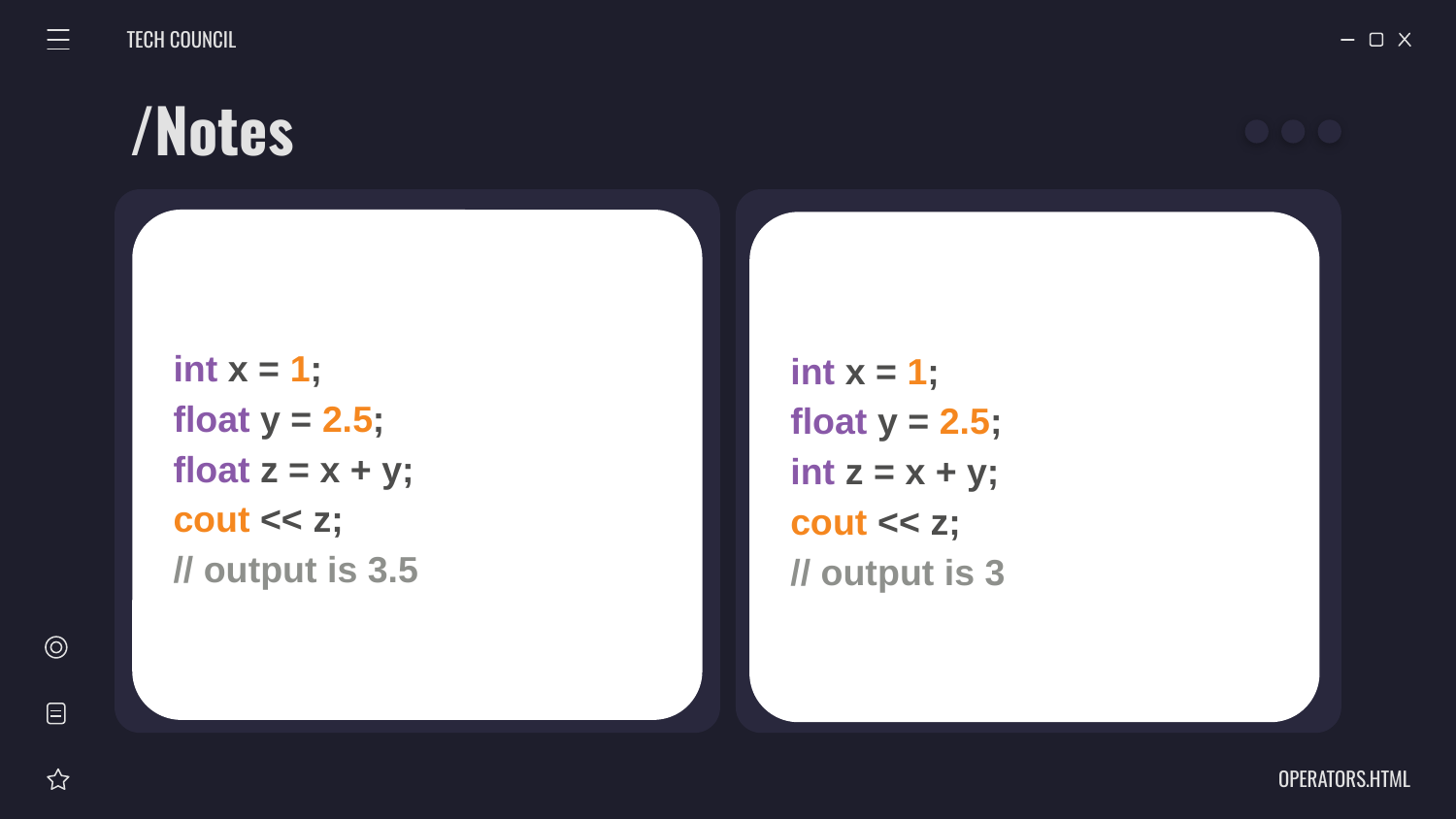

TECH COUNCIL

# /Notes

int x = 1;
float y = 2.5;
float z = x + y;
cout << z;
// output is 3.5
int x = 1;
float y = 2.5;
int z = x + y;
cout << z;
// output is 3

OPERATORS.HTML